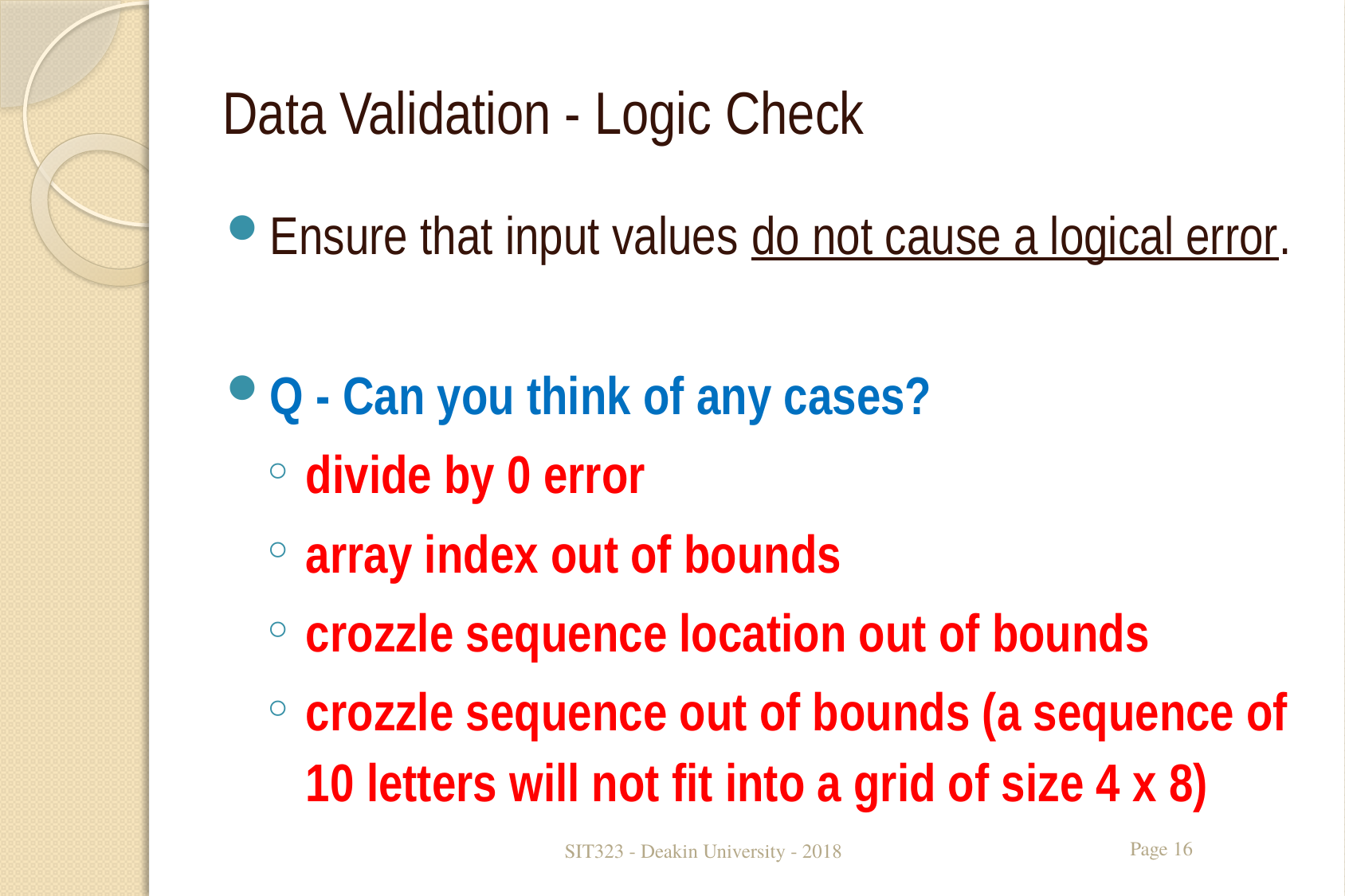

# Data Validation - Logic Check
Ensure that input values do not cause a logical error.

Q - Can you think of any cases?
divide by 0 error
array index out of bounds
crozzle sequence location out of bounds
crozzle sequence out of bounds (a sequence of 10 letters will not fit into a grid of size 4 x 8)
SIT323 - Deakin University - 2018
Page 16